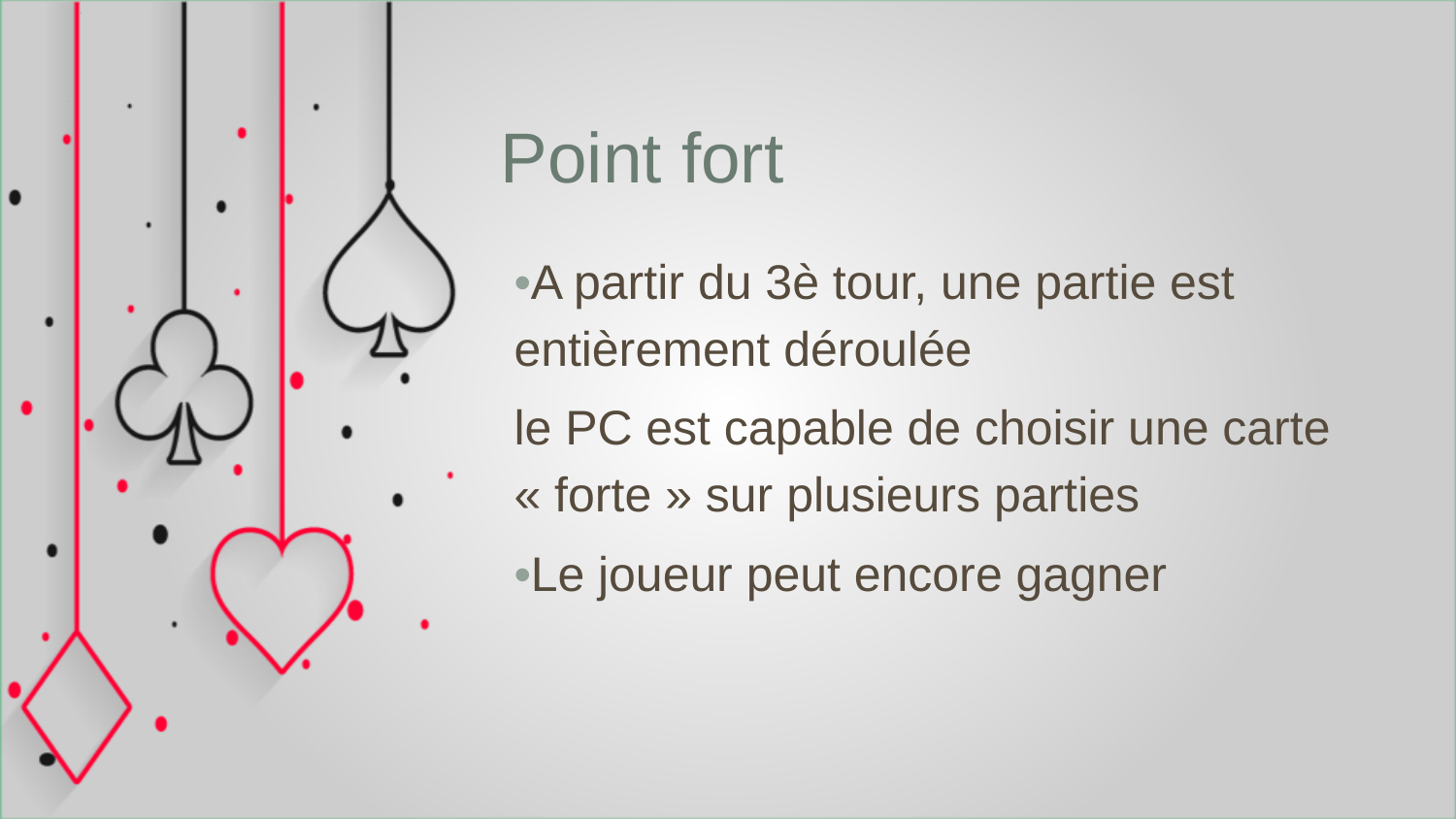

# i

      i
Point fort
•A partir du 3è tour, une partie est entièrement déroulée
le PC est capable de choisir une carte « forte » sur plusieurs parties
•Le joueur peut encore gagner